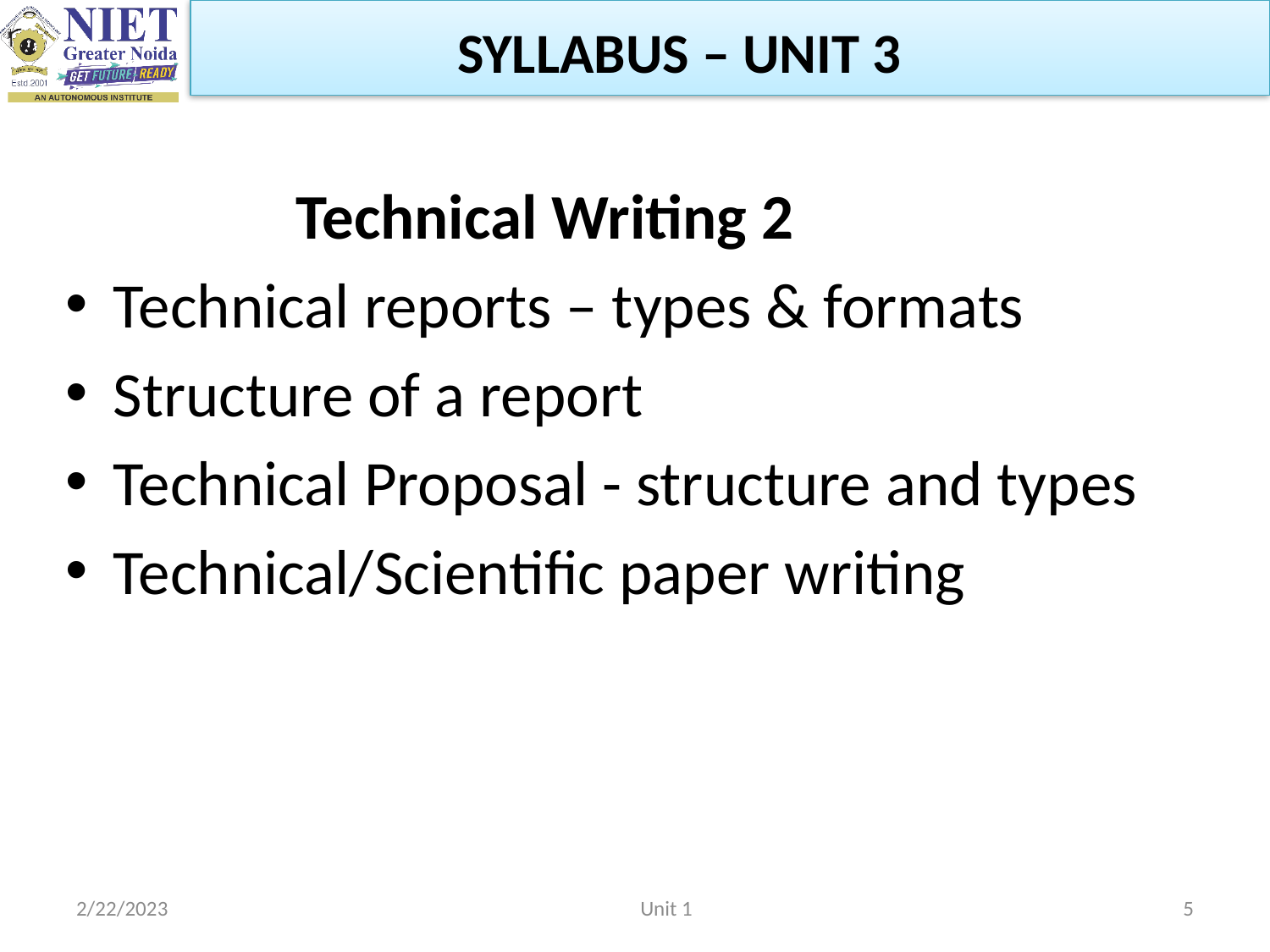

SYLLABUS – UNIT 3

                Technical Writing 2
Technical reports – types & formats
Structure of a report
Technical Proposal - structure and types
Technical/Scientific paper writing

2/22/2023
Unit 1
5